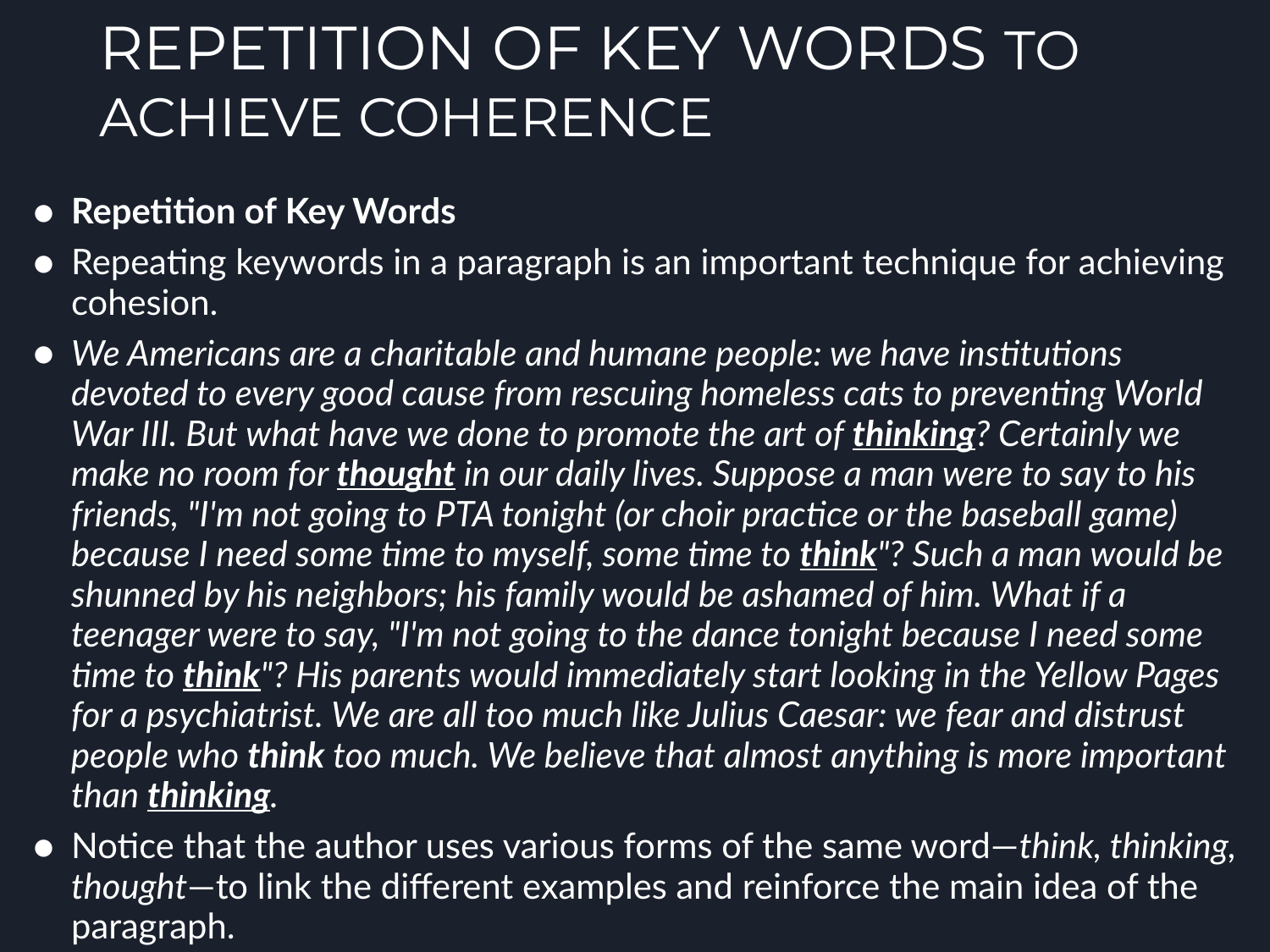

# REPETITION OF KEY WORDS TO ACHIEVE COHERENCE

Repetition of Key Words
Repeating keywords in a paragraph is an important technique for achieving cohesion.
We Americans are a charitable and humane people: we have institutions devoted to every good cause from rescuing homeless cats to preventing World War III. But what have we done to promote the art of thinking? Certainly we make no room for thought in our daily lives. Suppose a man were to say to his friends, "I'm not going to PTA tonight (or choir practice or the baseball game) because I need some time to myself, some time to think"? Such a man would be shunned by his neighbors; his family would be ashamed of him. What if a teenager were to say, "I'm not going to the dance tonight because I need some time to think"? His parents would immediately start looking in the Yellow Pages for a psychiatrist. We are all too much like Julius Caesar: we fear and distrust people who think too much. We believe that almost anything is more important than thinking.
Notice that the author uses various forms of the same word—think, thinking, thought—to link the different examples and reinforce the main idea of the paragraph.